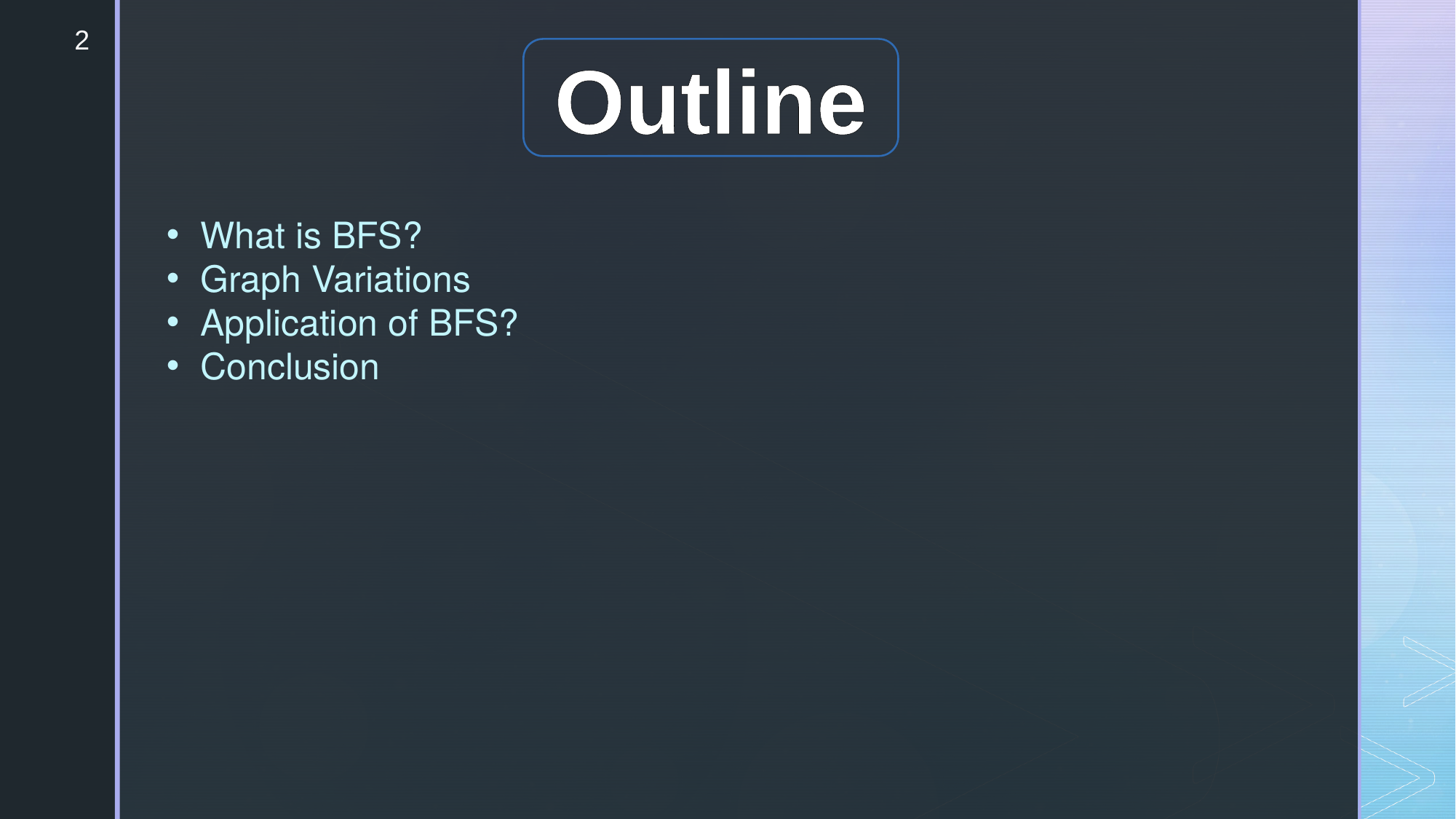

2
Outline

What is BFS?
Graph Variations
Application of BFS?
Conclusion